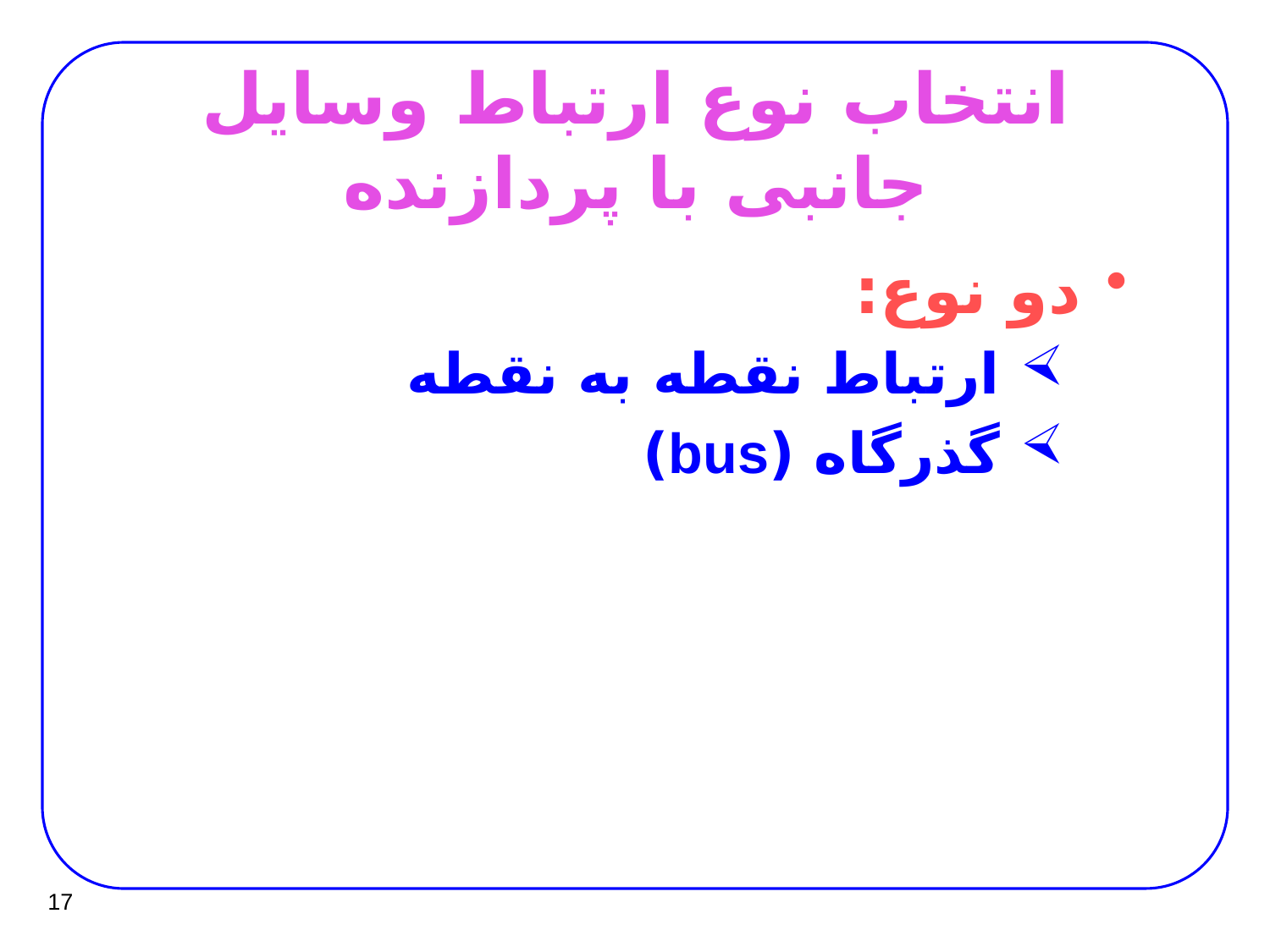

# انتخاب نوع ارتباط وسایل جانبی با پردازنده
دو نوع:
 ارتباط نقطه به نقطه
 گذرگاه (bus)
17